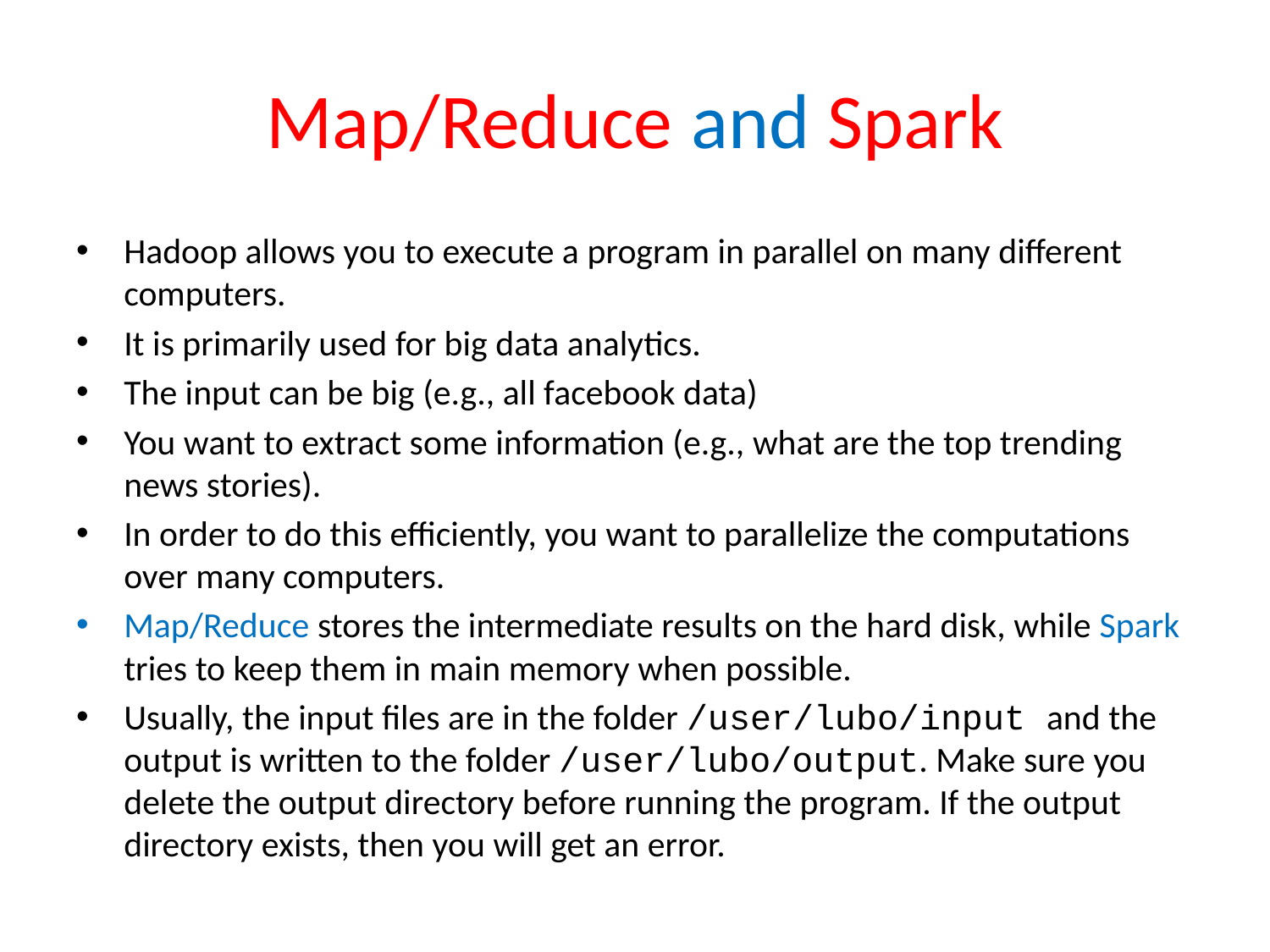

# Map/Reduce and Spark
Hadoop allows you to execute a program in parallel on many different computers.
It is primarily used for big data analytics.
The input can be big (e.g., all facebook data)
You want to extract some information (e.g., what are the top trending news stories).
In order to do this efficiently, you want to parallelize the computations over many computers.
Map/Reduce stores the intermediate results on the hard disk, while Spark tries to keep them in main memory when possible.
Usually, the input files are in the folder /user/lubo/input and the output is written to the folder /user/lubo/output. Make sure you delete the output directory before running the program. If the output directory exists, then you will get an error.